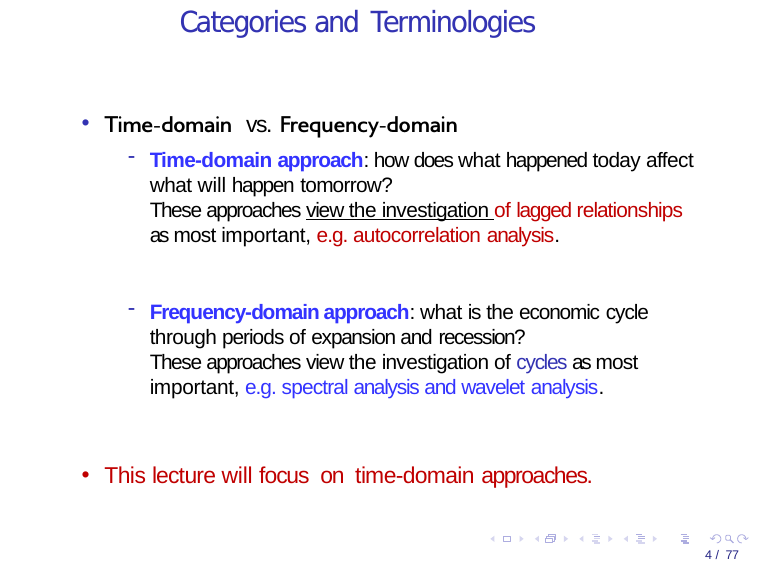

Categories and Terminologies
Time-domain  vs. Frequency-domain
Time-domain approach: how does what happened today affect  what will happen tomorrow?
These approaches view the investigation of lagged relationships  as most important, e.g. autocorrelation analysis.

Frequency-domain approach: what is the economic cycle
through periods of expansion and recession?
These approaches view the investigation of cycles as most  important, e.g. spectral analysis and wavelet analysis.

This lecture will focus  on  time-domain approaches.

4 / 77